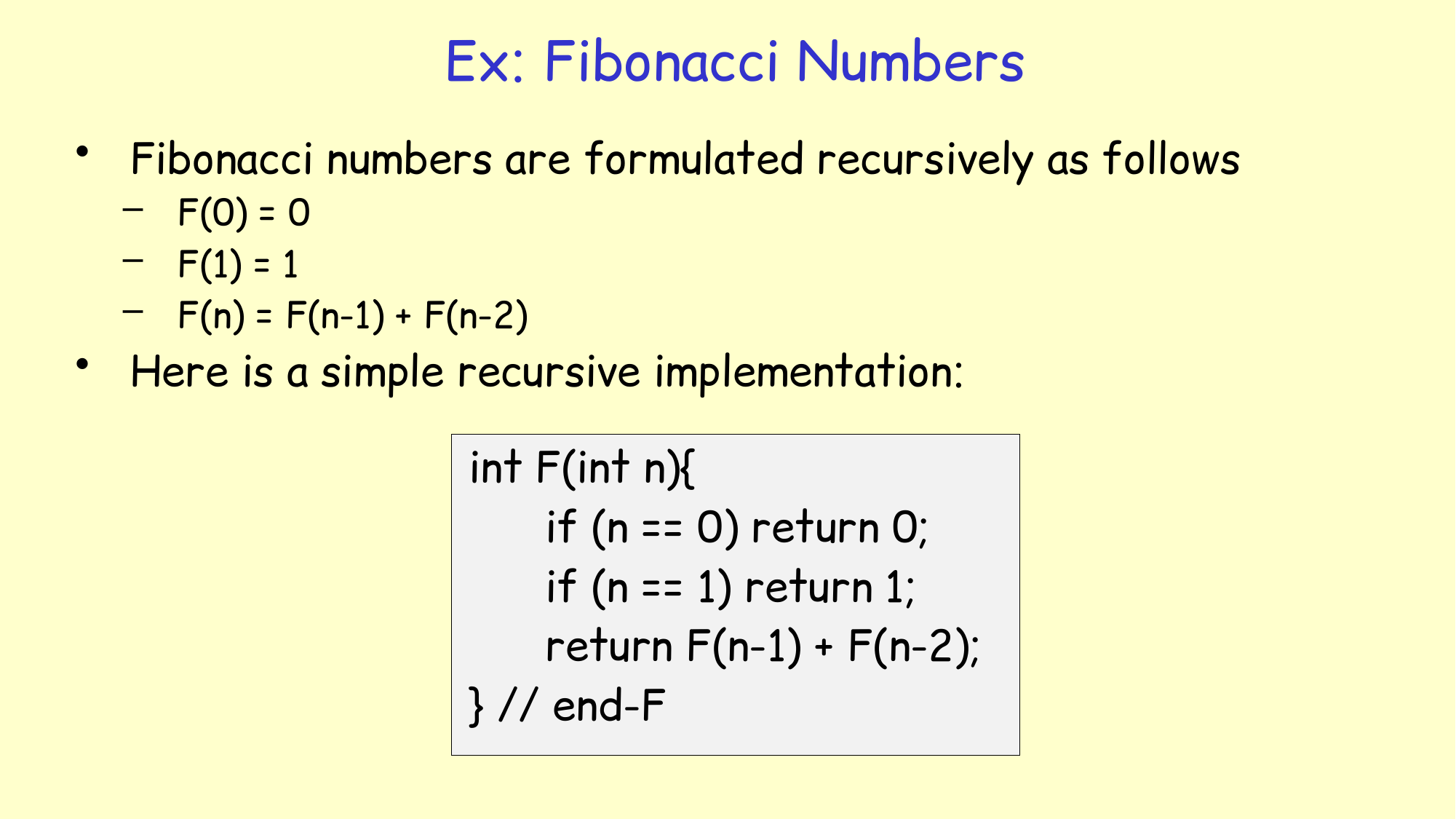

# Ex: Fibonacci Numbers
Fibonacci numbers are formulated recursively as follows
F(0) = 0
F(1) = 1
F(n) = F(n-1) + F(n-2)
Here is a simple recursive implementation:
int F(int n){
      if (n == 0) return 0;
      if (n == 1) return 1;
      return F(n-1) + F(n-2);
} // end-F